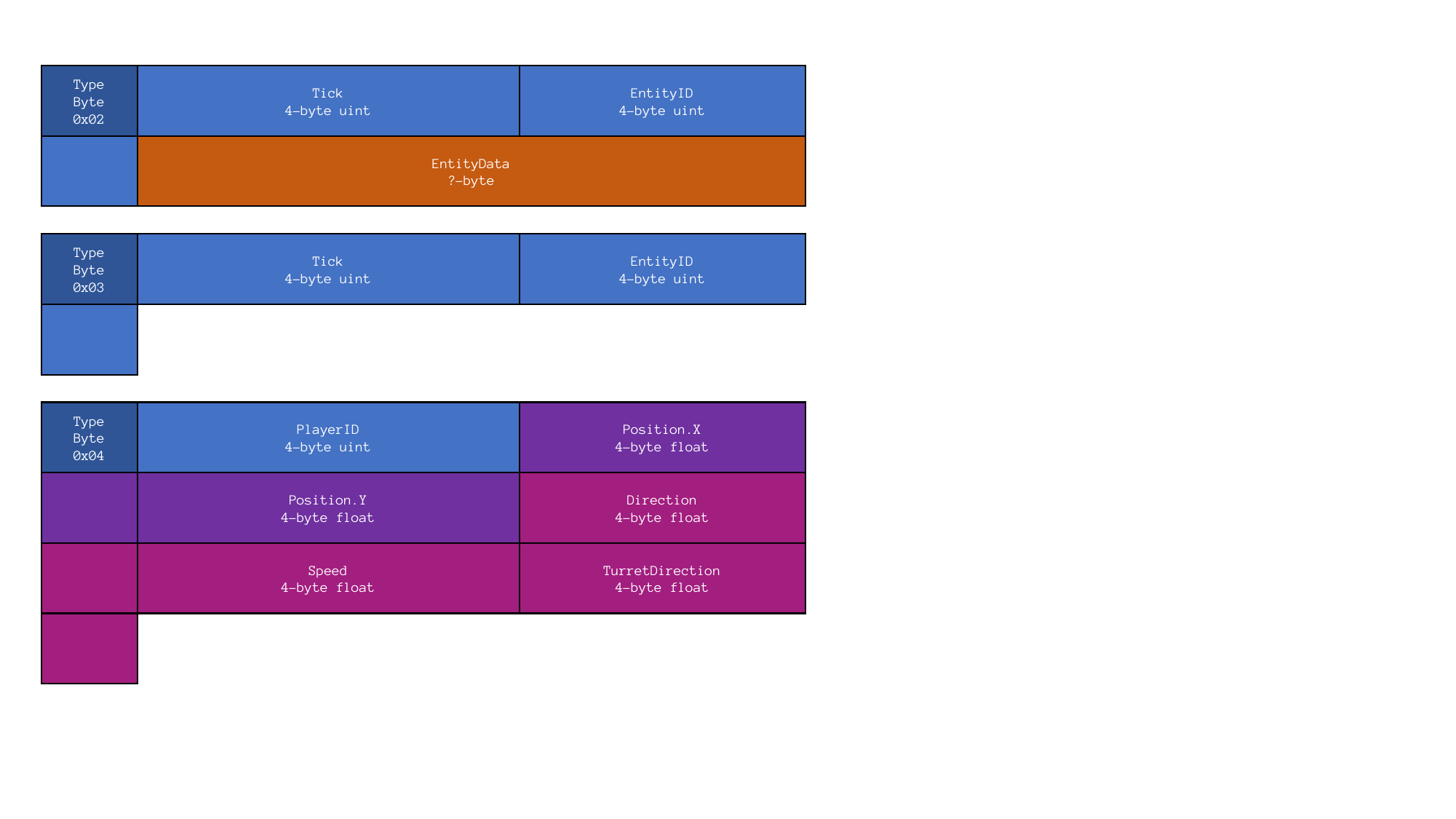

EntityID
4-byte uint
Type
Byte
0x02
Tick
4-byte uint

EntityData
?-byte
EntityID
4-byte uint
Type
Byte
0x03
Tick
4-byte uint

Position.X
4-byte float
Type
Byte
0x04
PlayerID
4-byte uint
Direction
4-byte float
Position.Y
4-byte float

TurretDirection
4-byte float
Speed
4-byte float